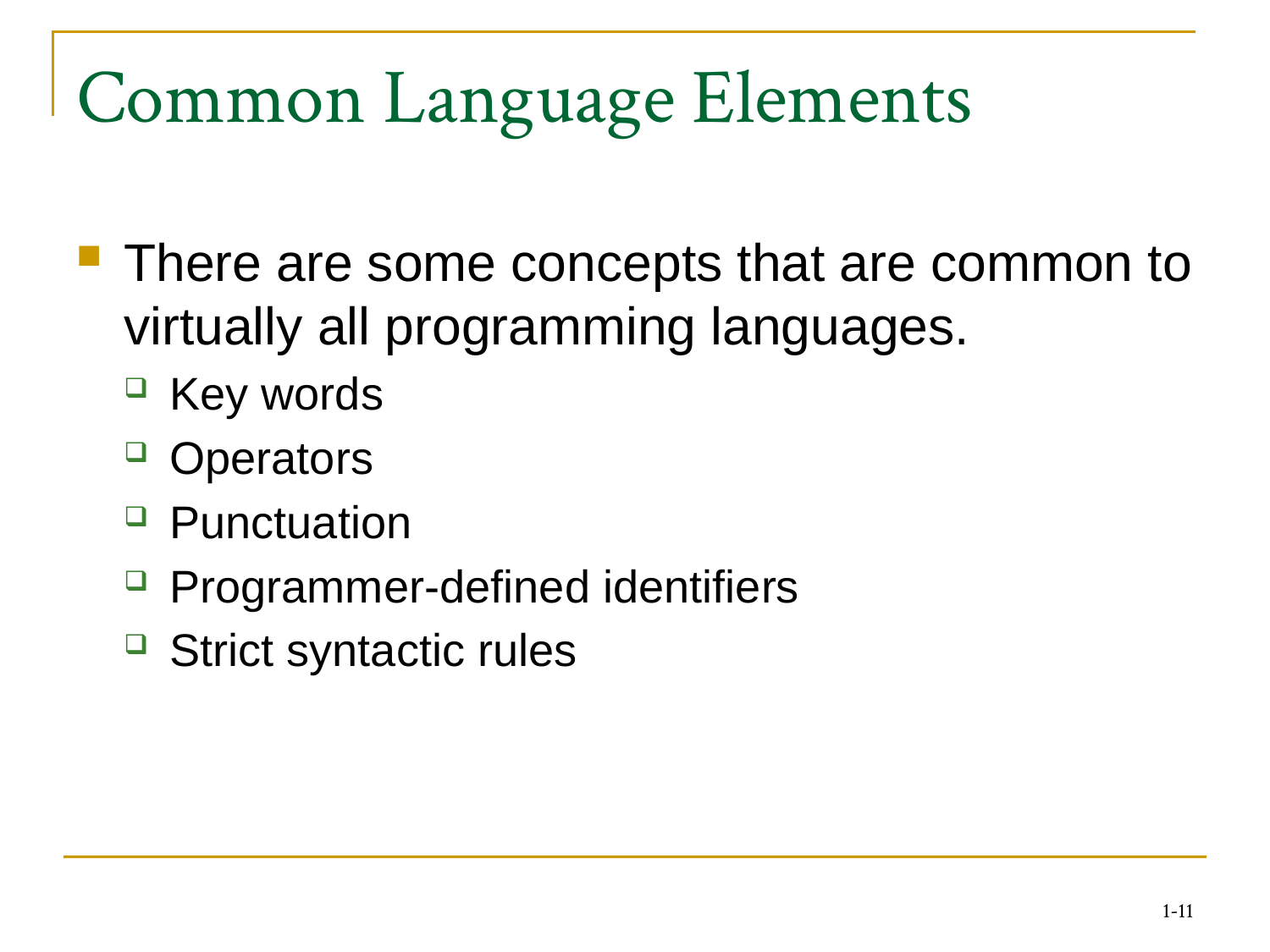

# Common Language Elements
There are some concepts that are common to virtually all programming languages.
Key words
Operators
Punctuation
Programmer-defined identifiers
Strict syntactic rules
1-11